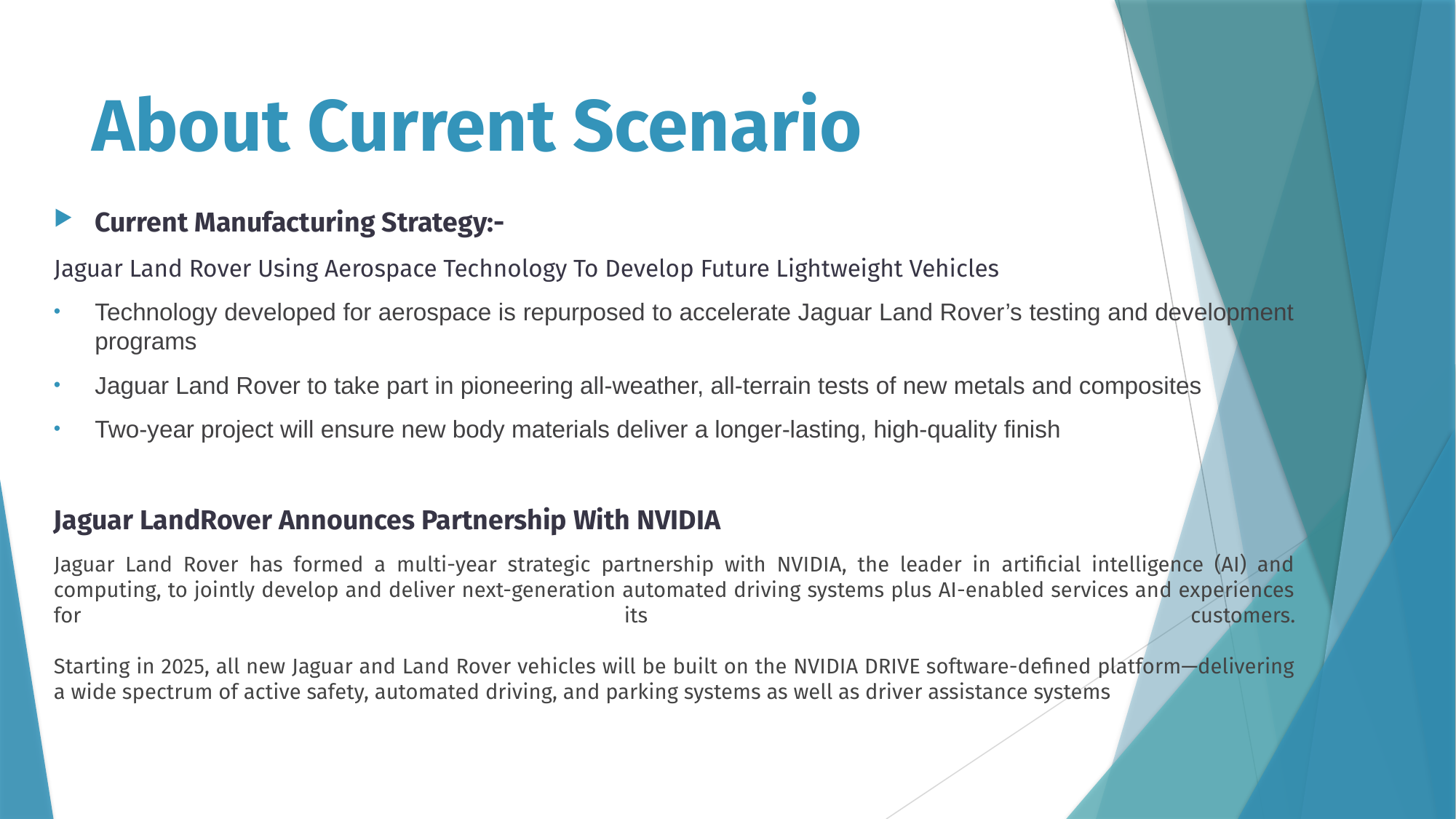

# About Current Scenario
Current Manufacturing Strategy:-
Jaguar Land Rover Using Aerospace Technology To Develop Future Lightweight Vehicles
Technology developed for aerospace is repurposed to accelerate Jaguar Land Rover’s testing and development programs
Jaguar Land Rover to take part in pioneering all-weather, all-terrain tests of new metals and composites
Two-year project will ensure new body materials deliver a longer-lasting, high-quality finish

Jaguar LandRover Announces Partnership With NVIDIA
Jaguar Land Rover has formed a multi-year strategic partnership with NVIDIA, the leader in artificial intelligence (AI) and computing, to jointly develop and deliver next-generation automated driving systems plus AI-enabled services and experiences for its customers.
Starting in 2025, all new Jaguar and Land Rover vehicles will be built on the NVIDIA DRIVE software-defined platform—delivering a wide spectrum of active safety, automated driving, and parking systems as well as driver assistance systems